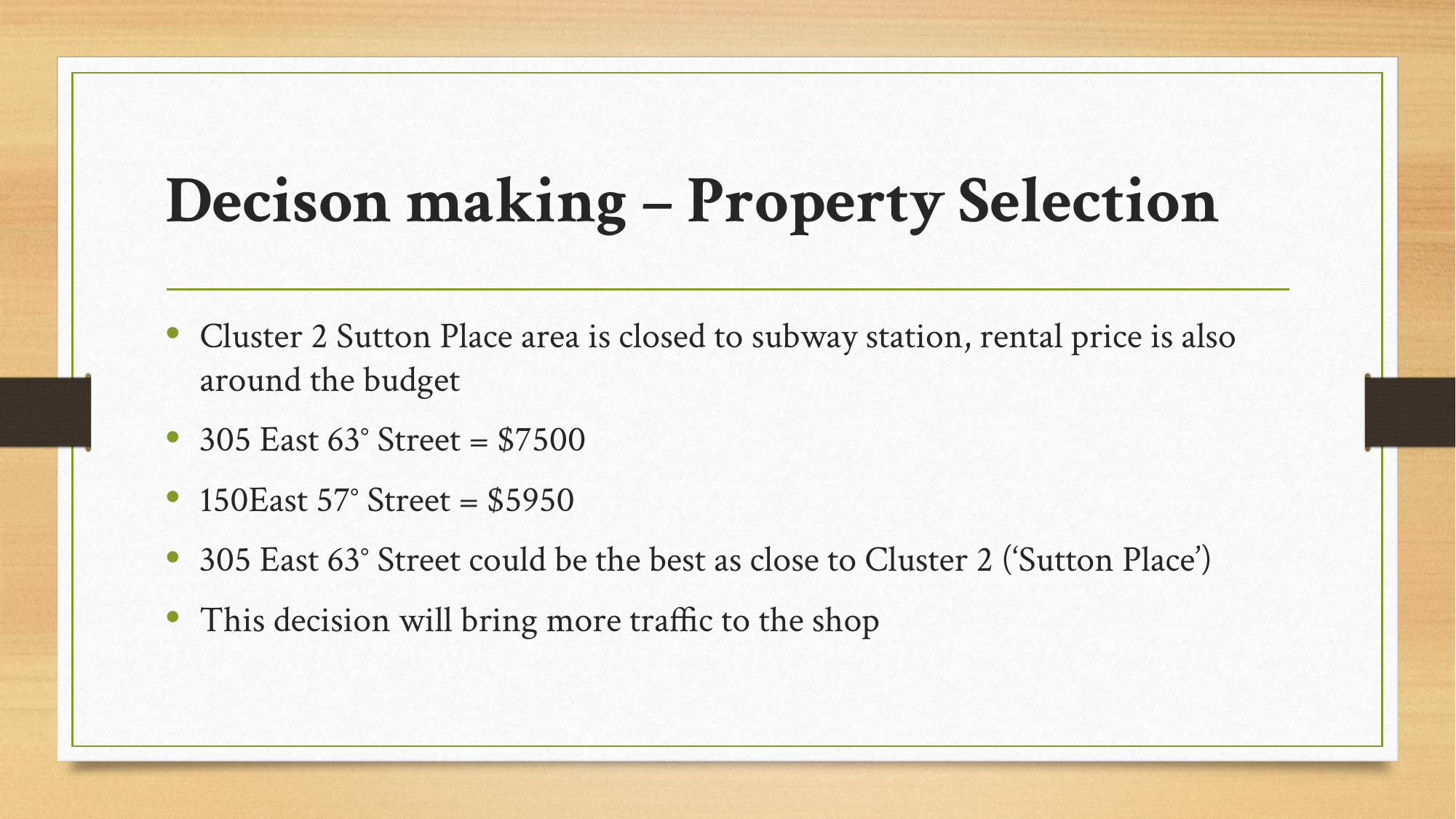

# Decison making – Property Selection
Cluster 2 Sutton Place area is closed to subway station, rental price is also around the budget
305 East 63° Street = $7500
150East 57° Street = $5950
305 East 63° Street could be the best as close to Cluster 2 (‘Sutton Place’)
This decision will bring more traffic to the shop